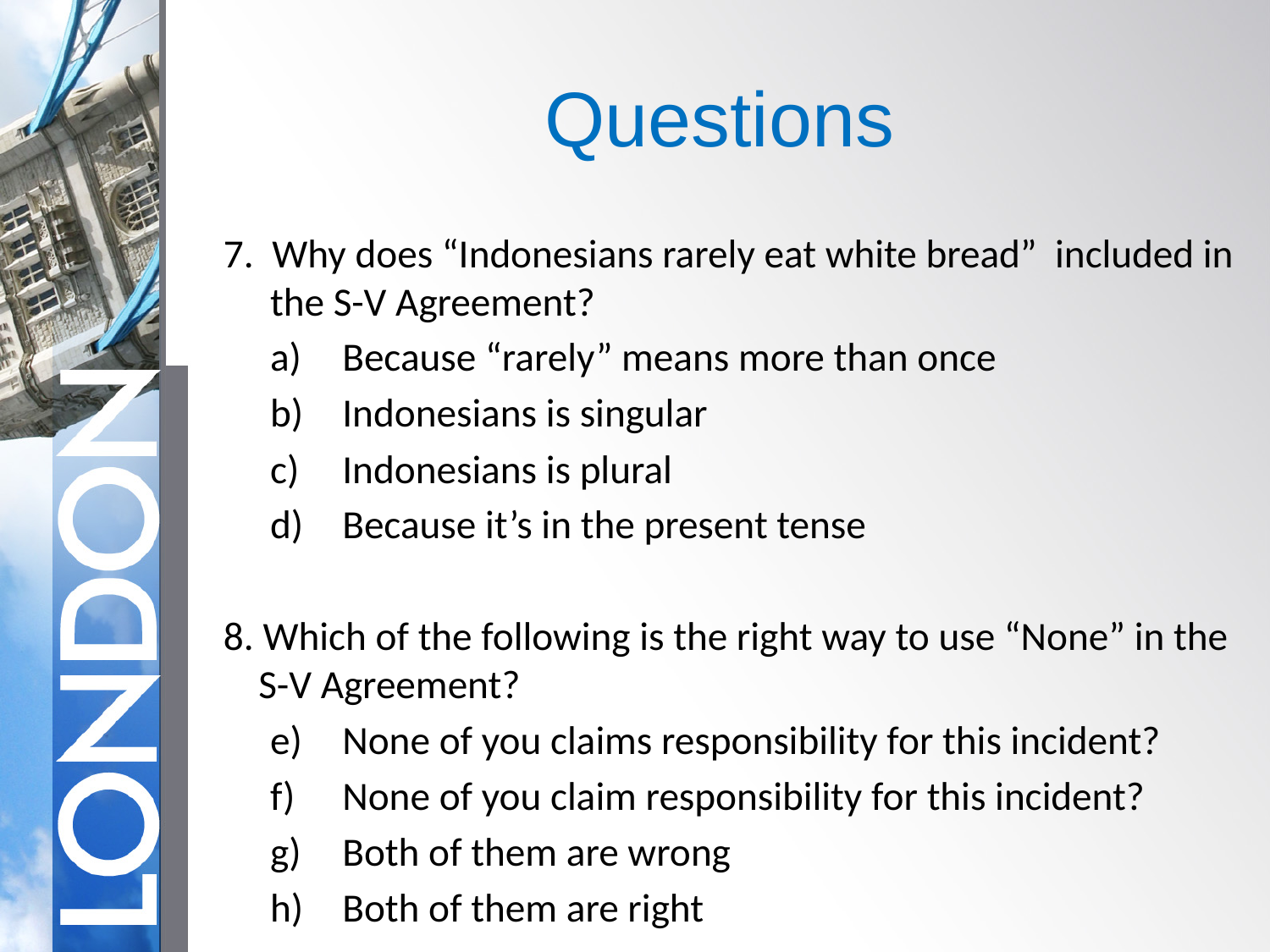

# Questions
7.  Why does “Indonesians rarely eat white bread”  included in the S-V Agreement?
Because “rarely” means more than once
Indonesians is singular
Indonesians is plural
Because it’s in the present tense

8. Which of the following is the right way to use “None” in the S-V Agreement?
None of you claims responsibility for this incident?
None of you claim responsibility for this incident?
Both of them are wrong
Both of them are right